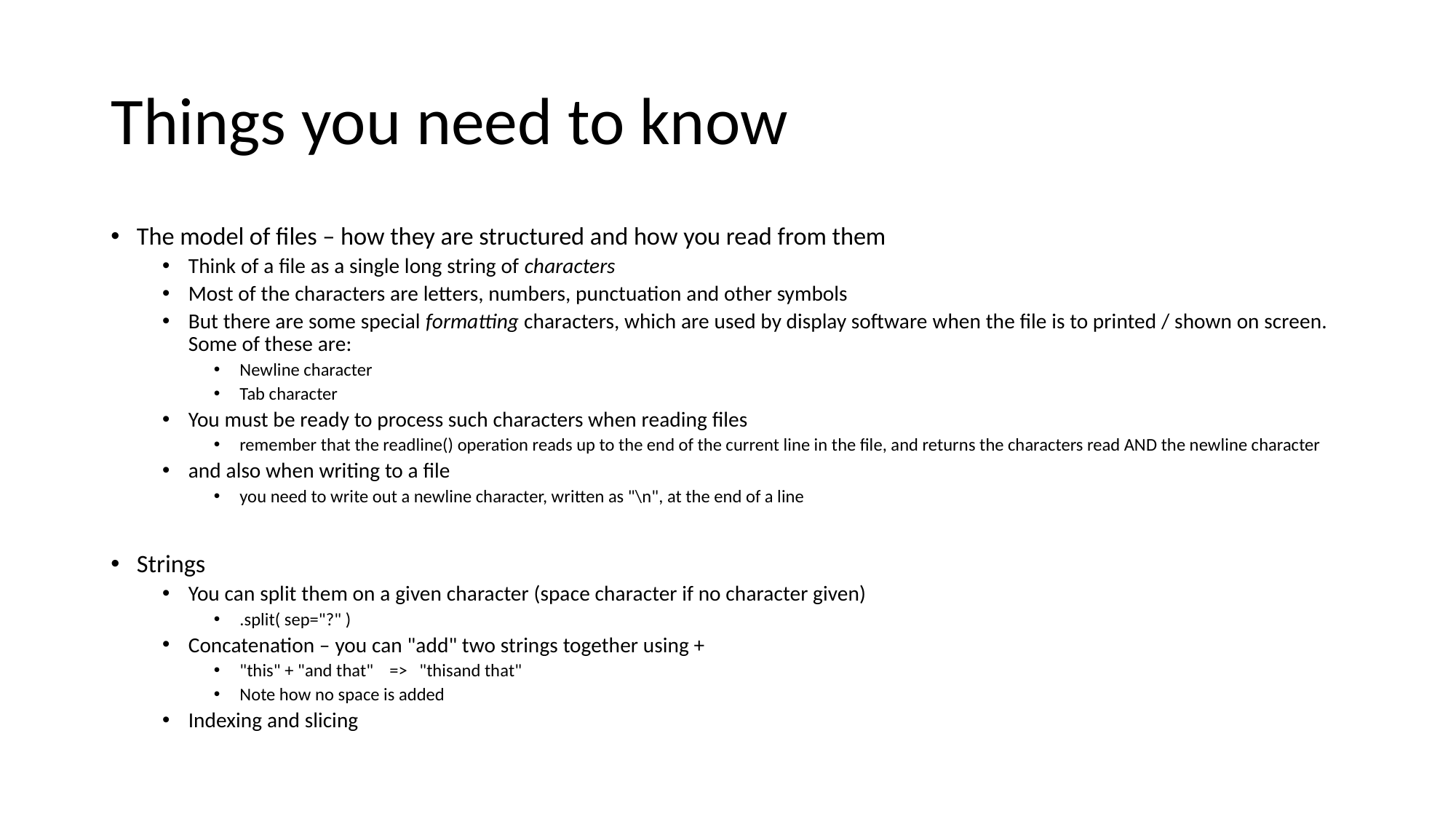

# Things you need to know
The model of files – how they are structured and how you read from them
Think of a file as a single long string of characters
Most of the characters are letters, numbers, punctuation and other symbols
But there are some special formatting characters, which are used by display software when the file is to printed / shown on screen.  Some of these are:
Newline character
Tab character
You must be ready to process such characters when reading files
remember that the readline() operation reads up to the end of the current line in the file, and returns the characters read AND the newline character
and also when writing to a file
you need to write out a newline character, written as "\n", at the end of a line

Strings
You can split them on a given character (space character if no character given)
.split( sep="?" )
Concatenation – you can "add" two strings together using +
"this" + "and that"    =>   "thisand that"
Note how no space is added
Indexing and slicing